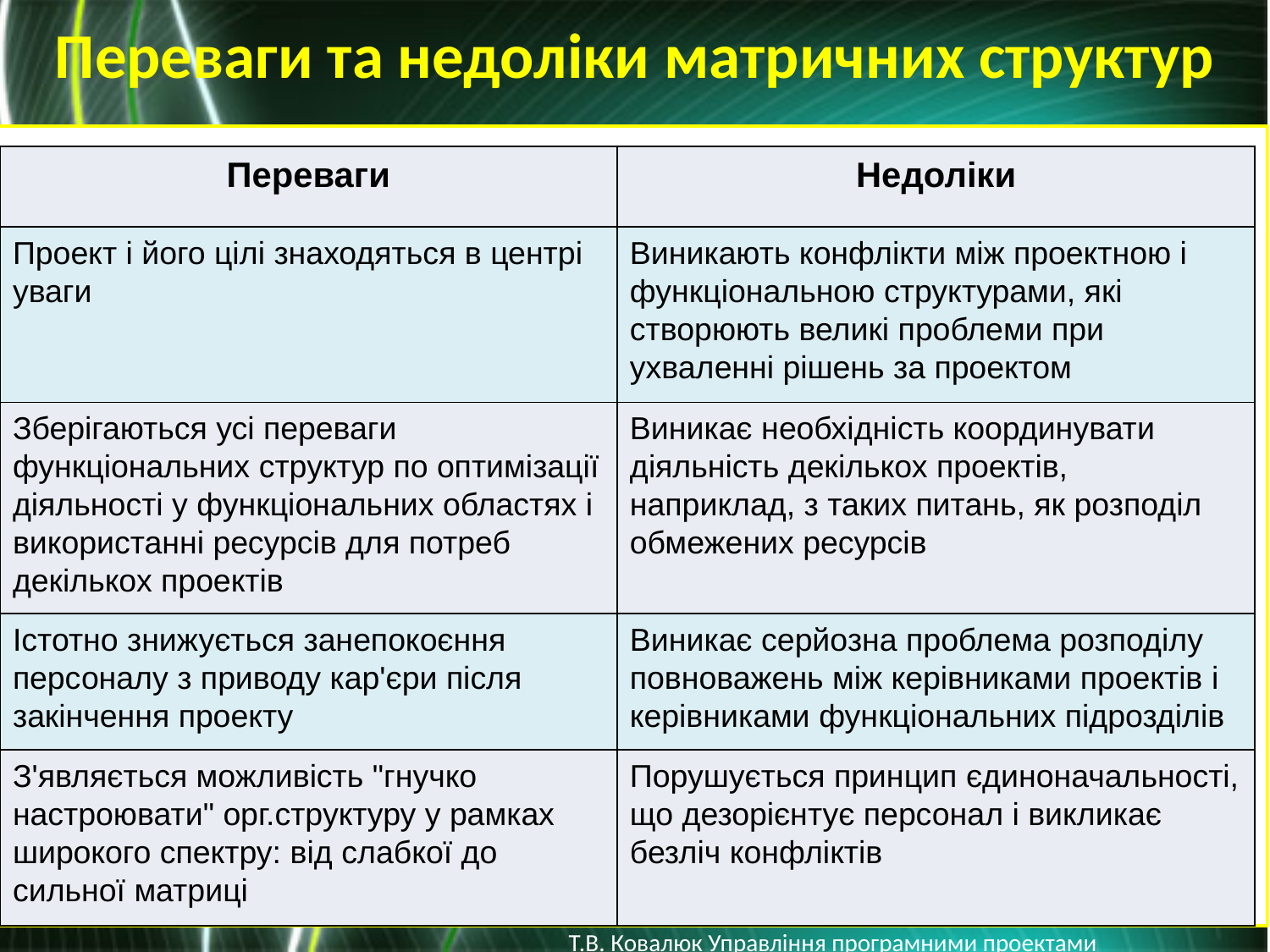

Переваги та недоліки матричних структур
| Переваги | Недоліки |
| --- | --- |
| Проект і його цілі знаходяться в центрі уваги | Виникають конфлікти між проектною і функціональною структурами, які створюють великі проблеми при ухваленні рішень за проектом |
| Зберігаються усі переваги функціональних структур по оптимізації діяльності у функціональних областях і використанні ресурсів для потреб декількох проектів | Виникає необхідність координувати діяльність декількох проектів, наприклад, з таких питань, як розподіл обмежених ресурсів |
| Істотно знижується занепокоєння персоналу з приводу кар'єри після закінчення проекту | Виникає серйозна проблема розподілу повноважень між керівниками проектів і керівниками функціональних підрозділів |
| З'являється можливість "гнучко настроювати" орг.структуру у рамках широкого спектру: від слабкої до сильної матриці | Порушується принцип єдиноначальності, що дезорієнтує персонал і викликає безліч конфліктів |